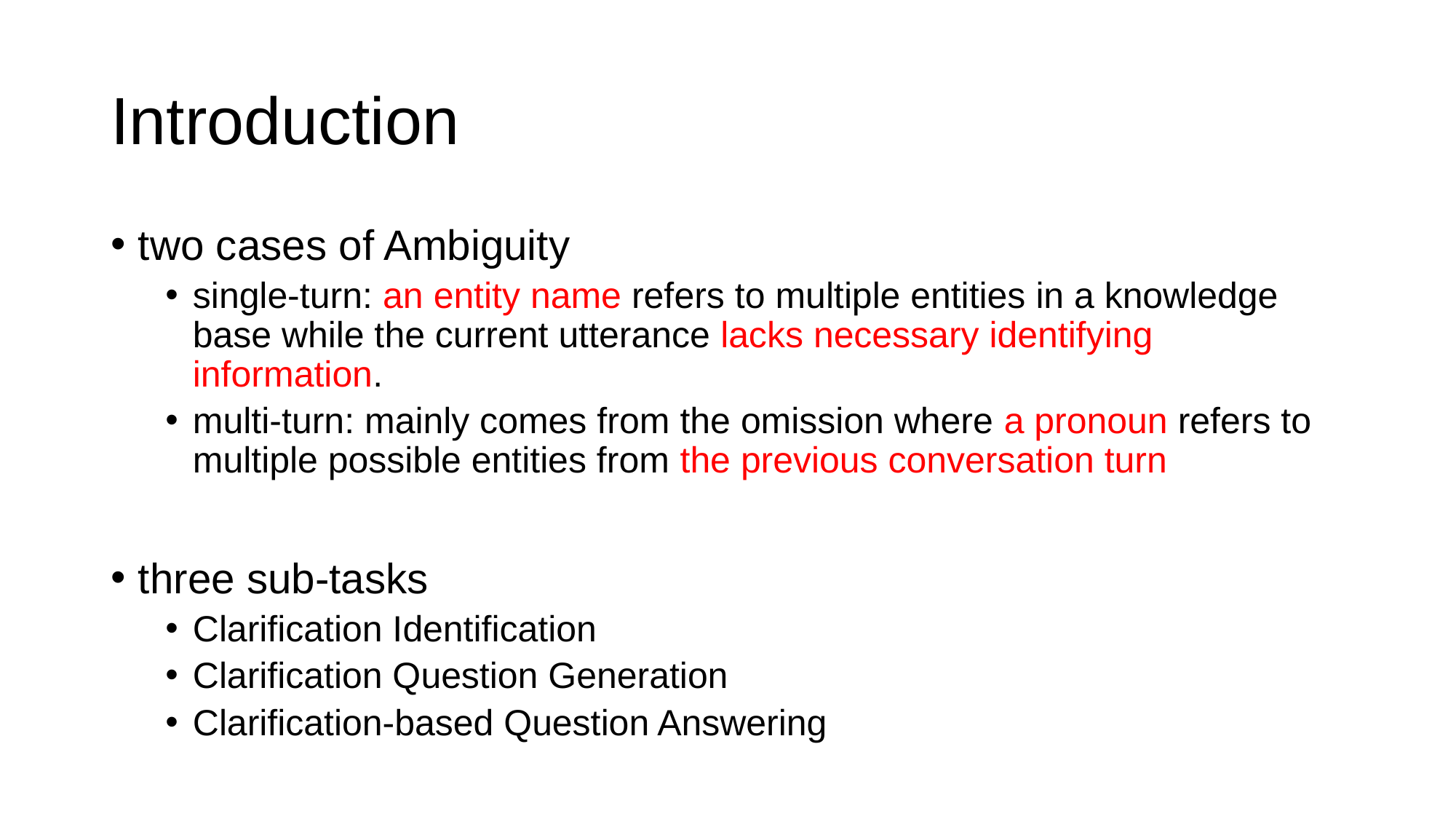

# Introduction
two cases of Ambiguity
single-turn: an entity name refers to multiple entities in a knowledge base while the current utterance lacks necessary identifying information.
multi-turn: mainly comes from the omission where a pronoun refers to multiple possible entities from the previous conversation turn

three sub-tasks
Clarification Identification
Clarification Question Generation
Clarification-based Question Answering